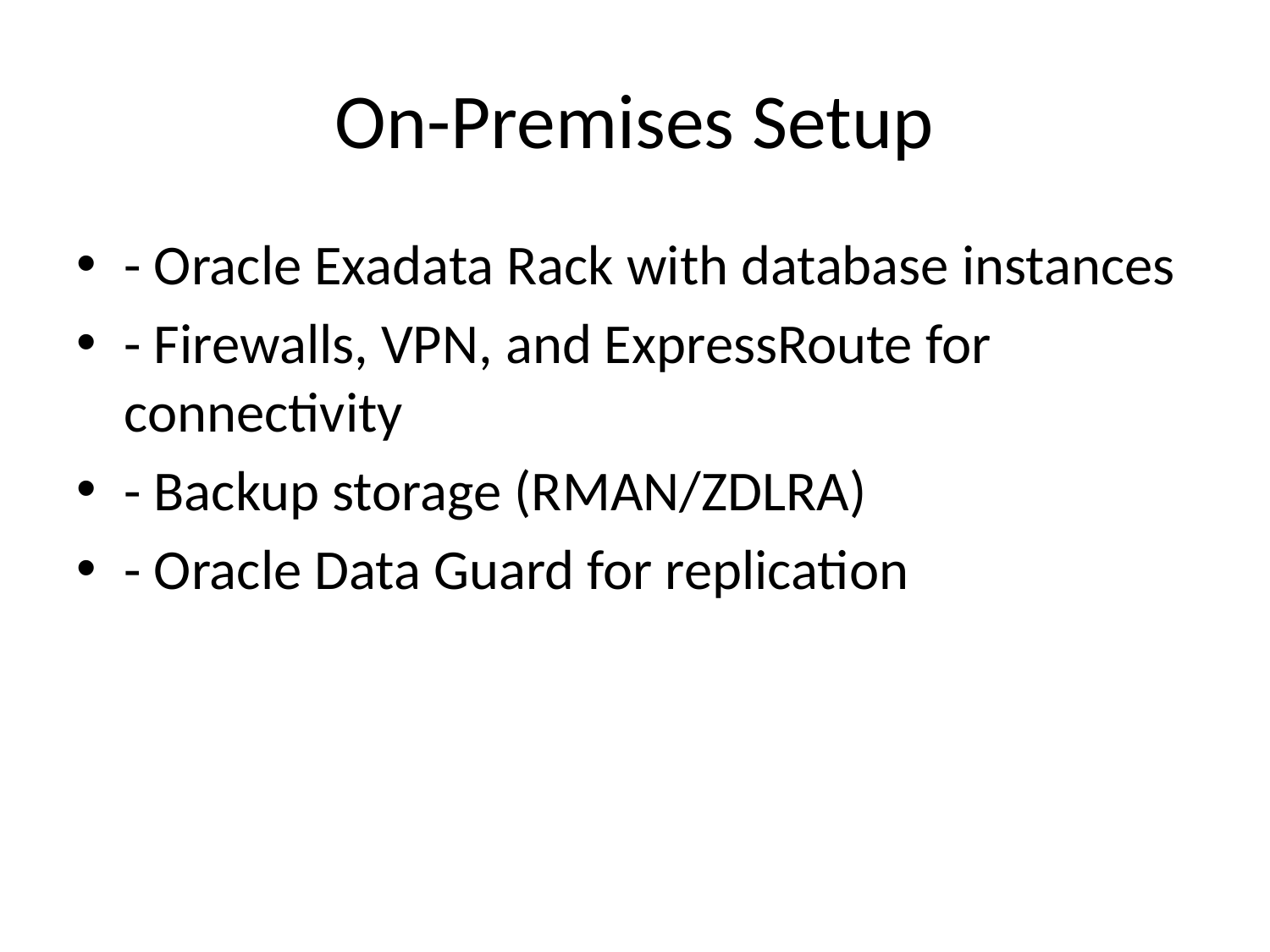

# On-Premises Setup
- Oracle Exadata Rack with database instances
- Firewalls, VPN, and ExpressRoute for connectivity
- Backup storage (RMAN/ZDLRA)
- Oracle Data Guard for replication